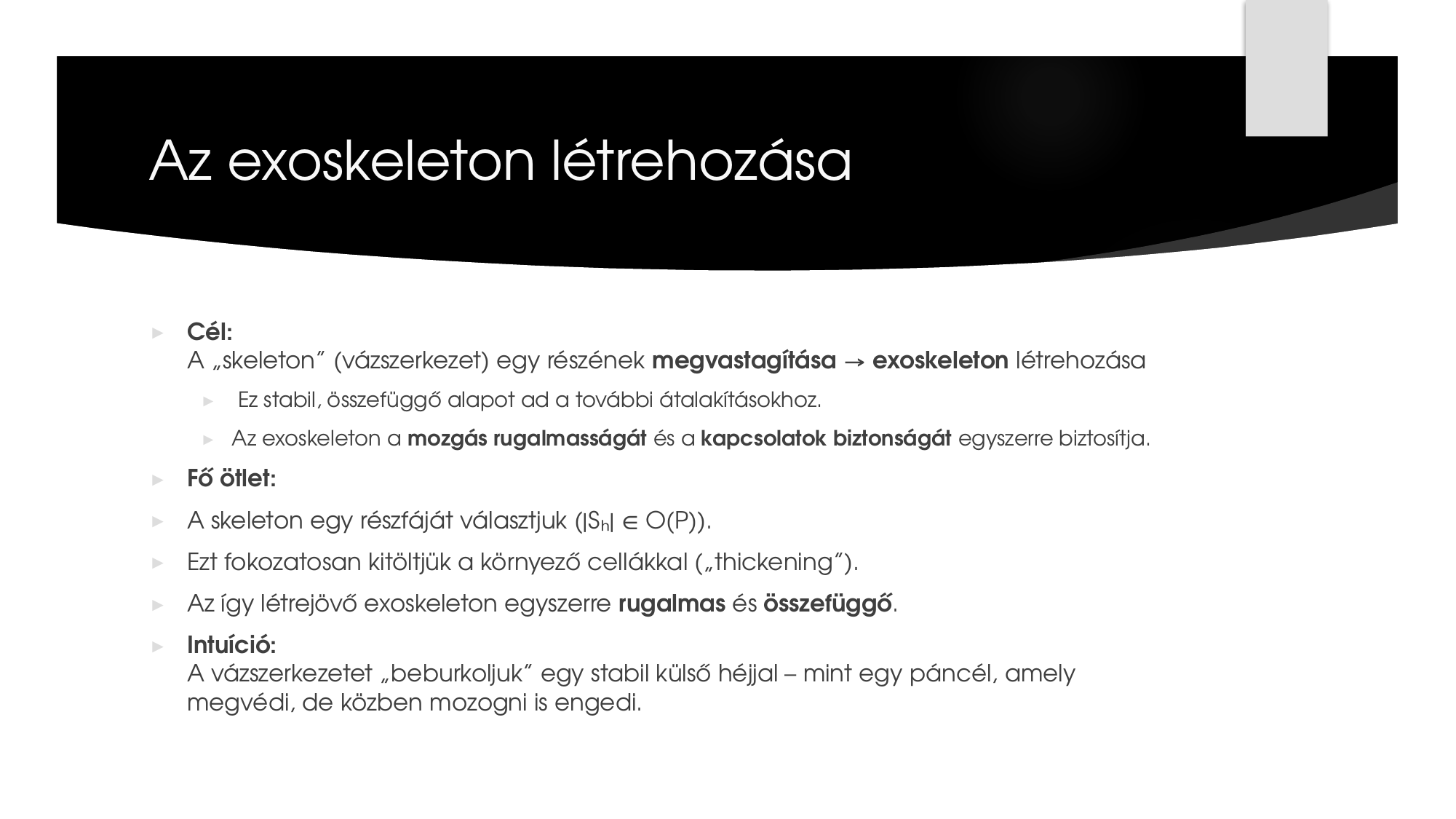

# Az exoskeleton létrehozása
Cél:
A „skeleton” (vázszerkezet) egy részének megvastagítása → exoskeleton létrehozása
 Ez stabil, összefüggő alapot ad a további átalakításokhoz.
Az exoskeleton a mozgás rugalmasságát és a kapcsolatok biztonságát egyszerre biztosítja.
Fő ötlet:
A skeleton egy részfáját választjuk (|Sₕ| ∈ O(P)).
Ezt fokozatosan kitöltjük a környező cellákkal („thickening”).
Az így létrejövő exoskeleton egyszerre rugalmas és összefüggő.
Intuíció:
A vázszerkezetet „beburkoljuk” egy stabil külső héjjal – mint egy páncél, amely megvédi, de közben mozogni is engedi.